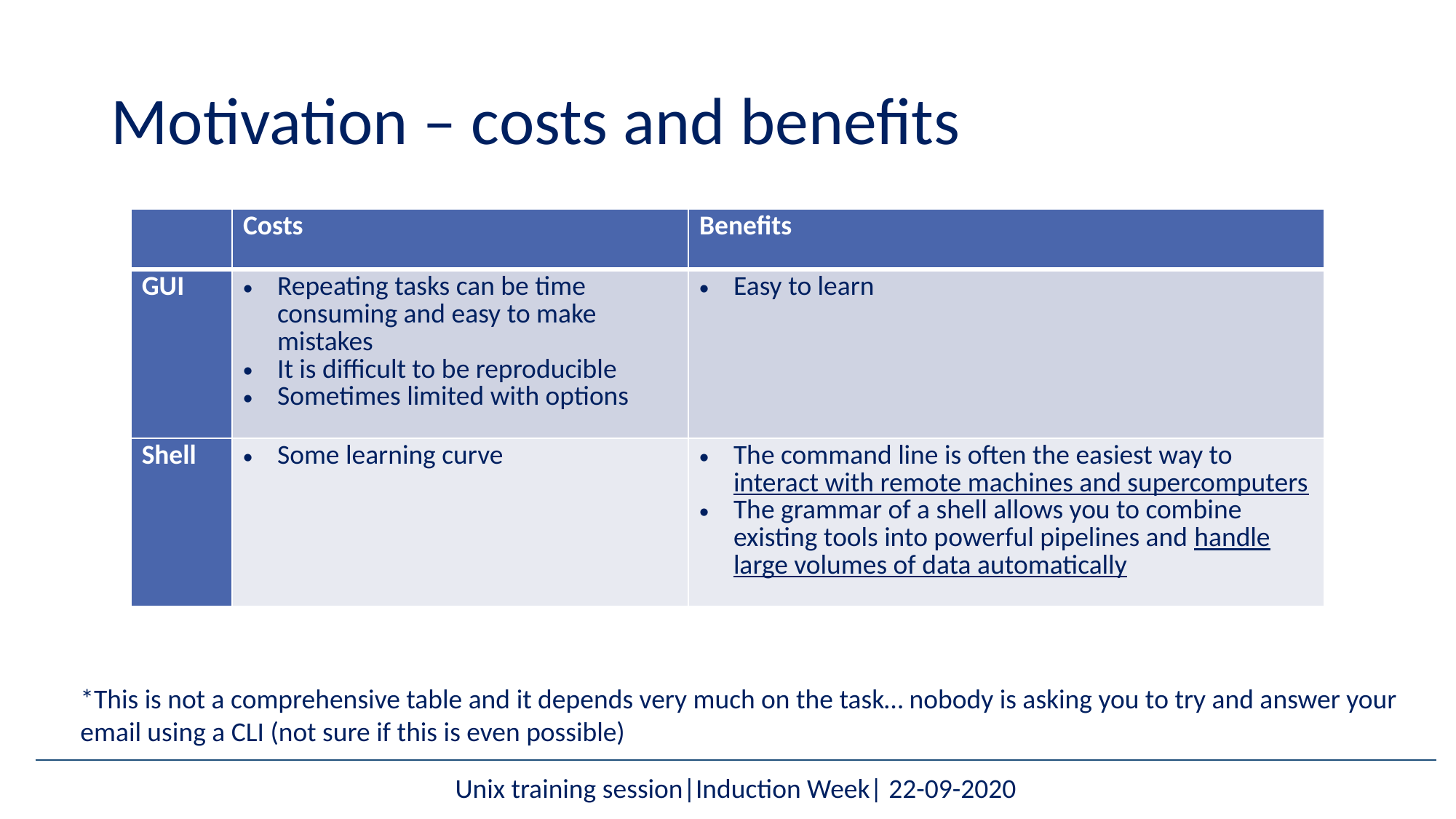

# Motivation – costs and benefits
|  | Costs | Benefits |
| --- | --- | --- |
| GUI | Repeating tasks can be time consuming and easy to make mistakes It is difficult to be reproducible Sometimes limited with options | Easy to learn |
| Shell | Some learning curve | The command line is often the easiest way to interact with remote machines and supercomputers The grammar of a shell allows you to combine existing tools into powerful pipelines and handle large volumes of data automatically |
*This is not a comprehensive table and it depends very much on the task… nobody is asking you to try and answer your email using a CLI (not sure if this is even possible)
Unix training session|Induction Week| 22-09-2020